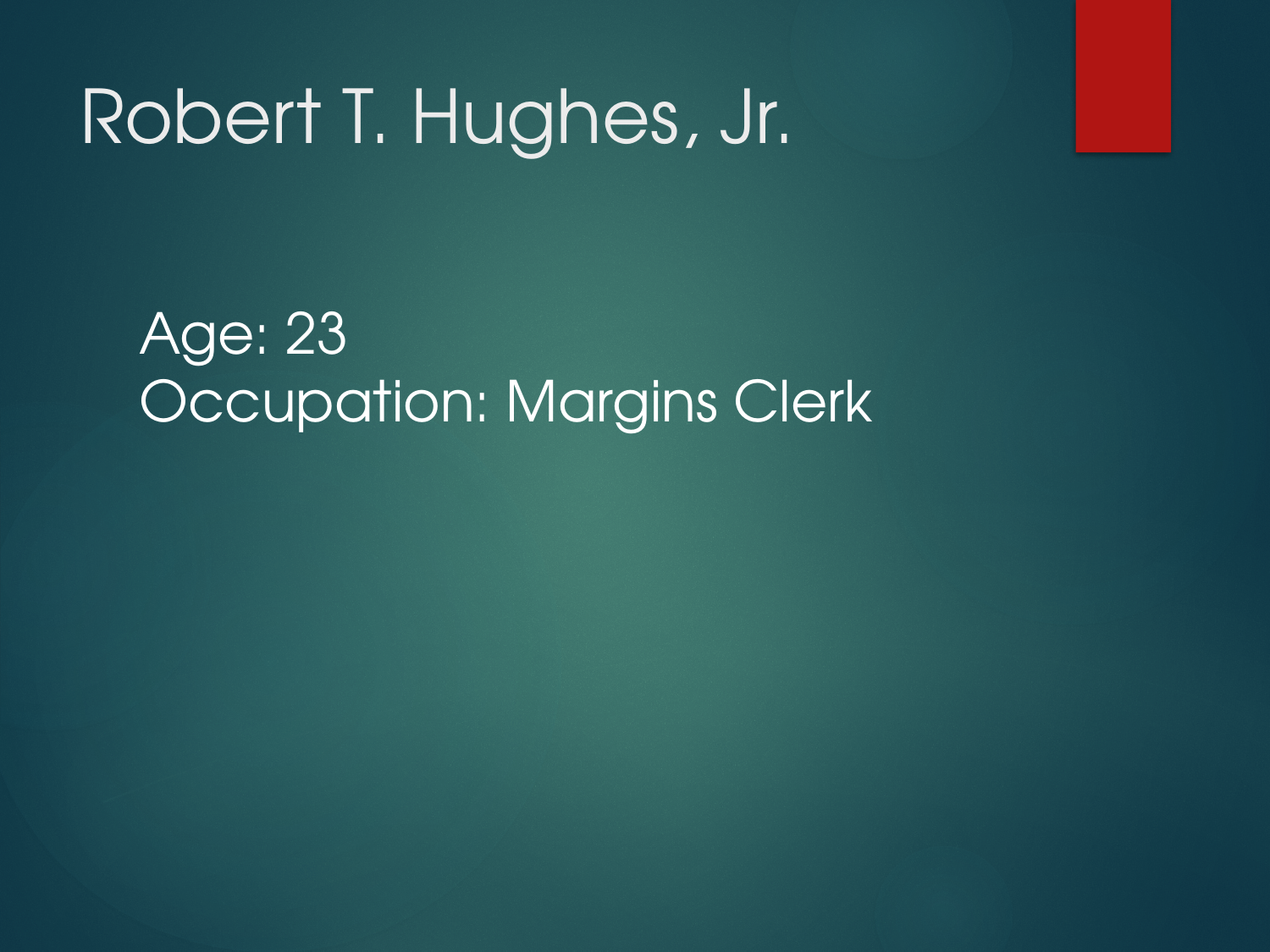

# Robert T. Hughes, Jr.

Age: 23
Occupation: Margins Clerk